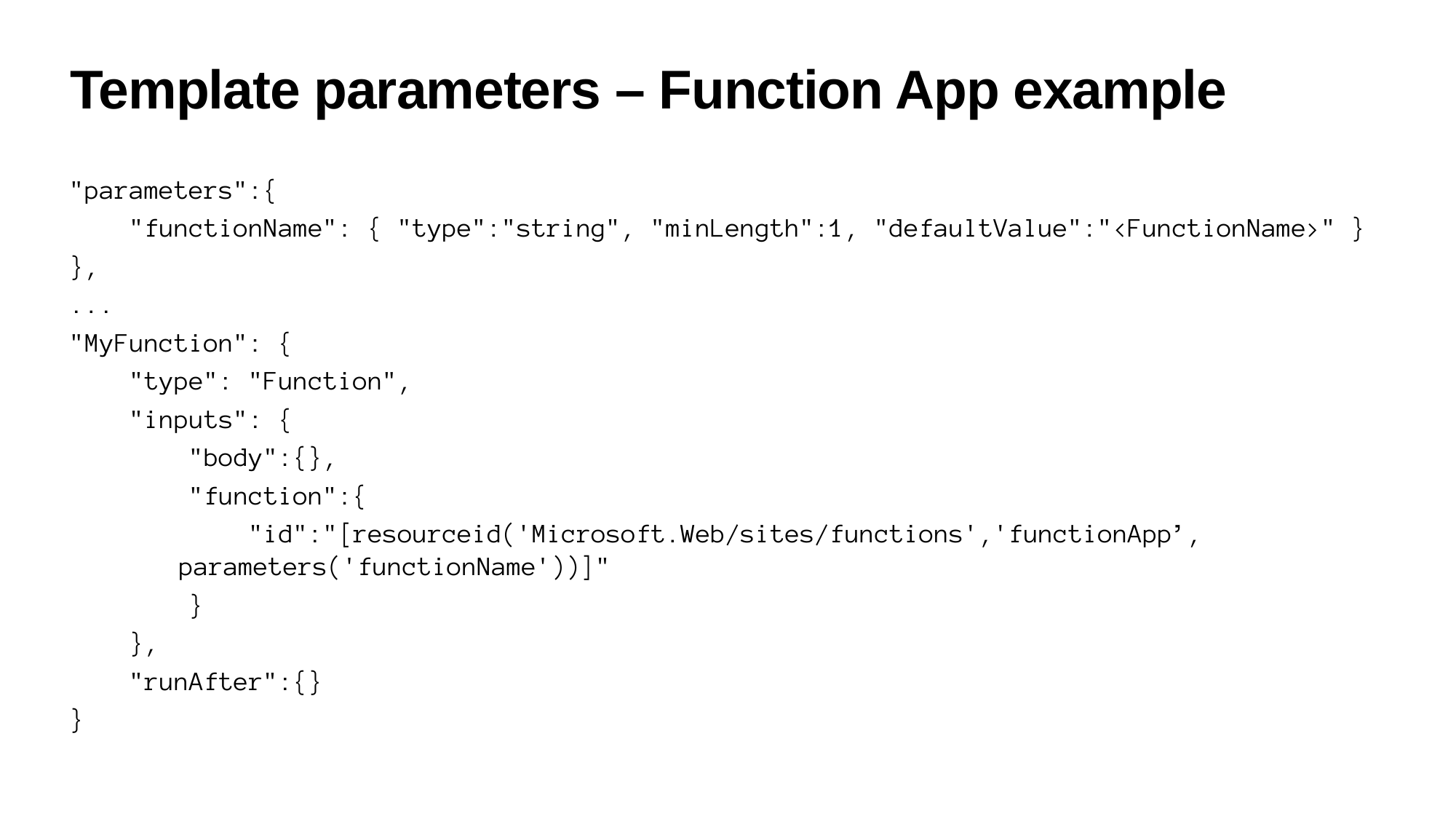

# Template parameters – Function App example
"parameters":{
    "functionName": { "type":"string", "minLength":1, "defaultValue":"<FunctionName>" }
},
...
"MyFunction": {
    "type": "Function",
    "inputs": {
        "body":{},
        "function":{
            "id":"[resourceid('Microsoft.Web/sites/functions','functionApp’, 			parameters('functionName'))]"
        }
    },
    "runAfter":{}
}